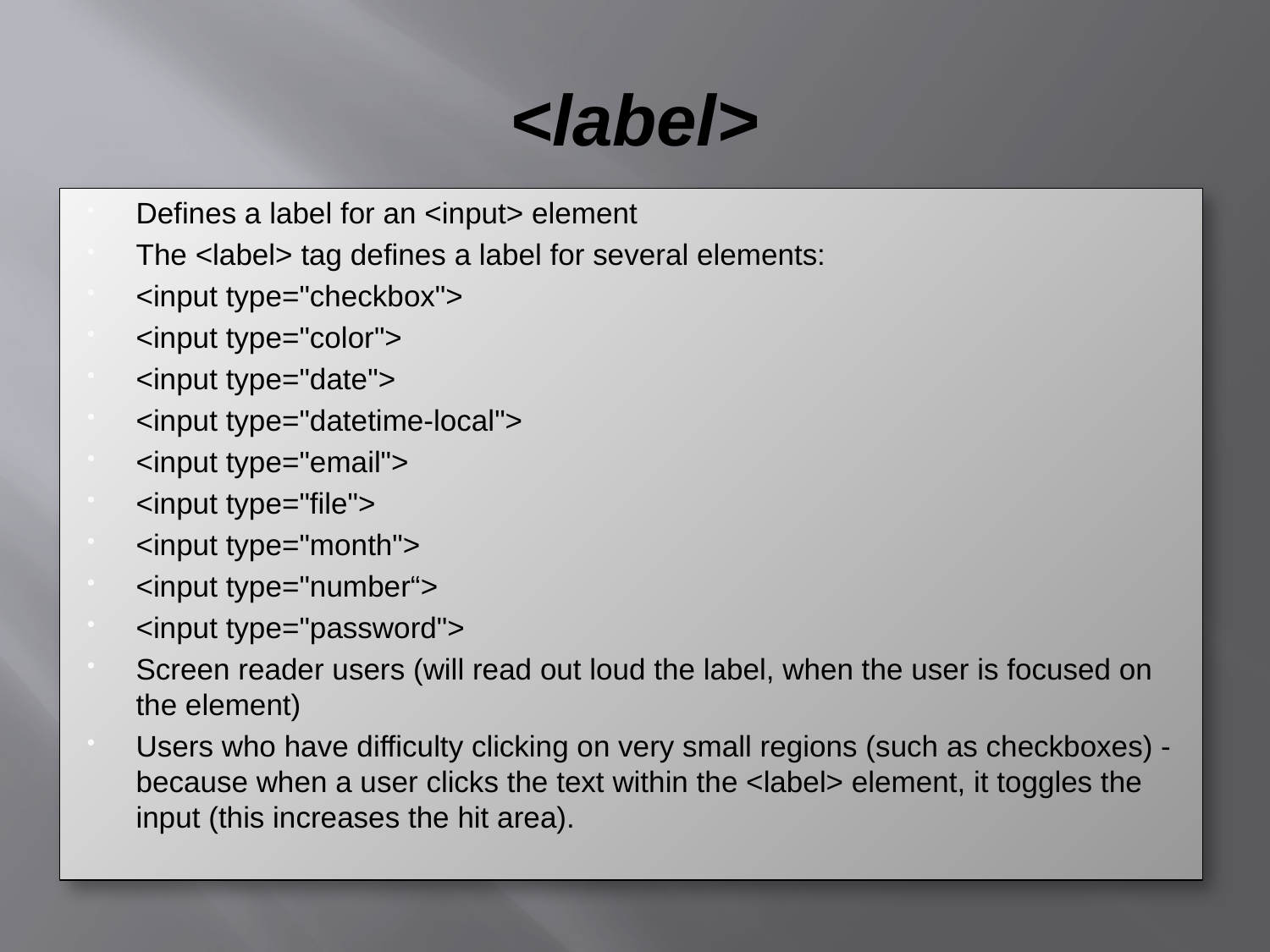

# <label>
Defines a label for an <input> element
The <label> tag defines a label for several elements:
<input type="checkbox">
<input type="color">
<input type="date">
<input type="datetime-local">
<input type="email">
<input type="file">
<input type="month">
<input type="number“>
<input type="password">
Screen reader users (will read out loud the label, when the user is focused on the element)
Users who have difficulty clicking on very small regions (such as checkboxes) - because when a user clicks the text within the <label> element, it toggles the input (this increases the hit area).